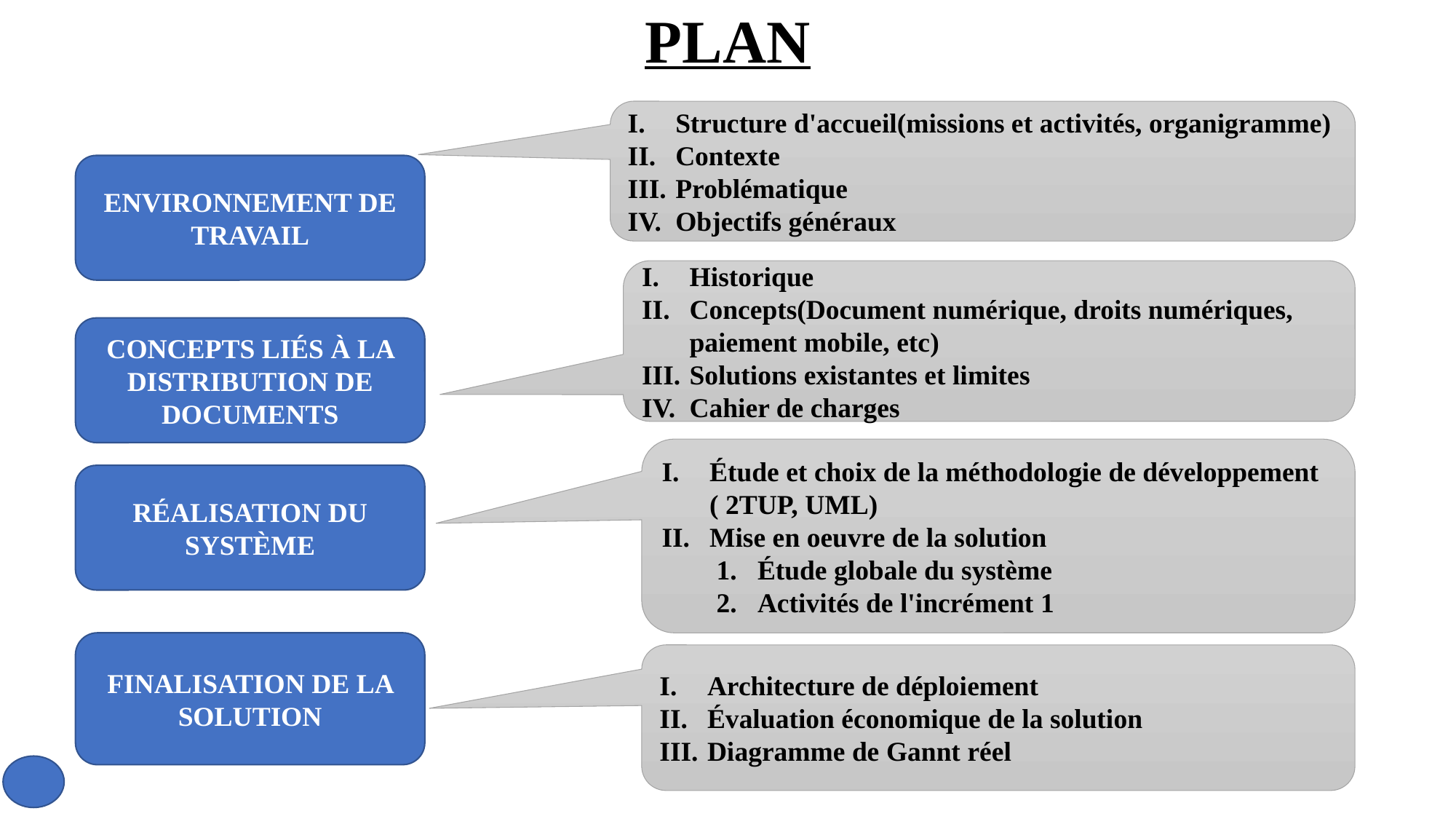

# PLAN

Structure d'accueil(missions et activités, organigramme)
Contexte
Problématique
Objectifs généraux
ENVIRONNEMENT DE TRAVAIL
Historique
Concepts(Document numérique, droits numériques, paiement mobile, etc)
Solutions existantes et limites
Cahier de charges
CONCEPTS LIÉS À LA DISTRIBUTION DE DOCUMENTS
Étude et choix de la méthodologie de développement ( 2TUP, UML)
Mise en oeuvre de la solution
Étude globale du système
Activités de l'incrément 1
RÉALISATION DU SYSTÈME
FINALISATION DE LA SOLUTION
Architecture de déploiement
Évaluation économique de la solution
Diagramme de Gannt réel
2